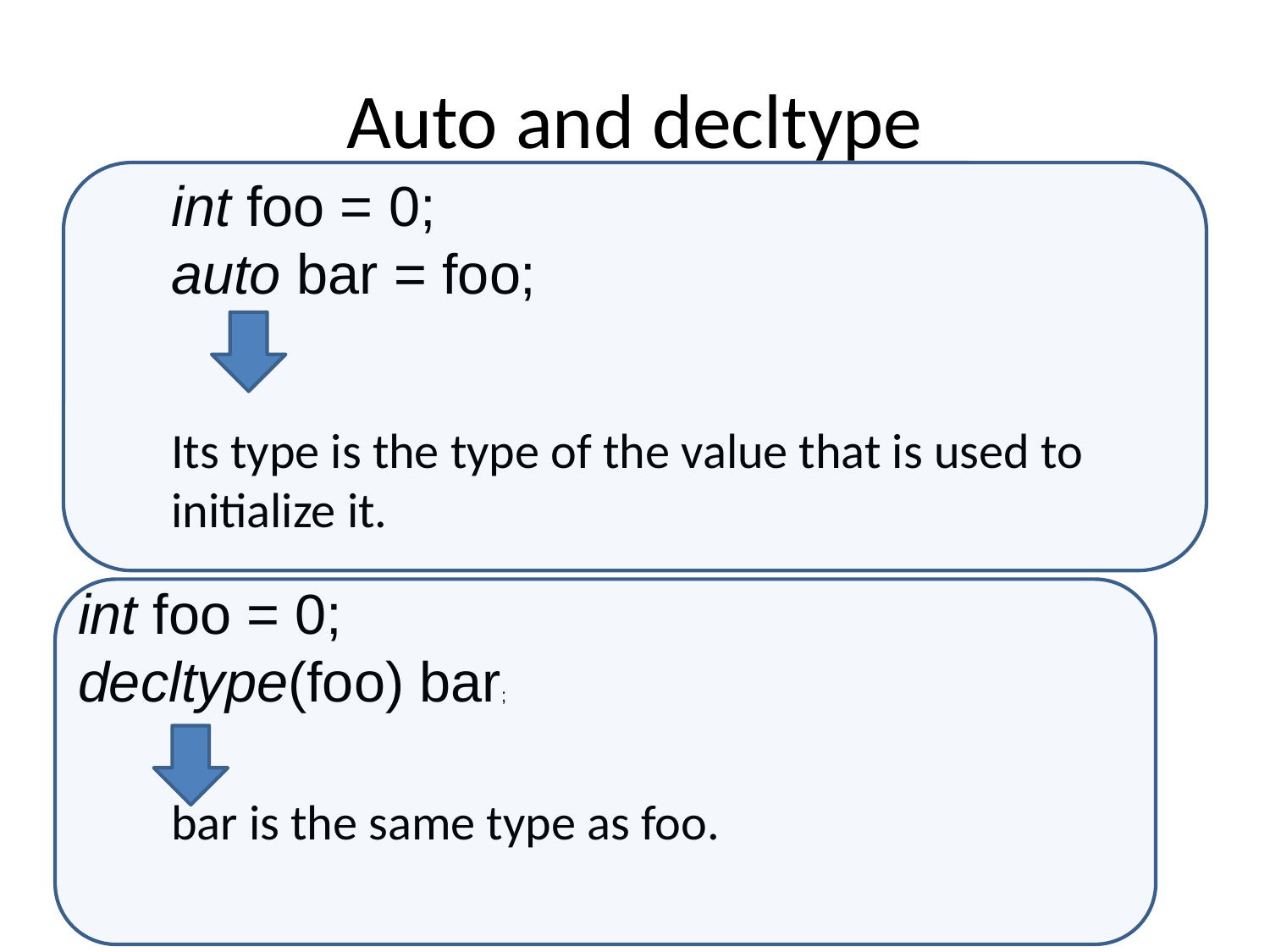

# Auto and decltype

int foo = 0;
auto bar = foo;

Its type is the type of the value that is used to initialize it.
int foo = 0;
decltype(foo) bar;

bar is the same type as foo.